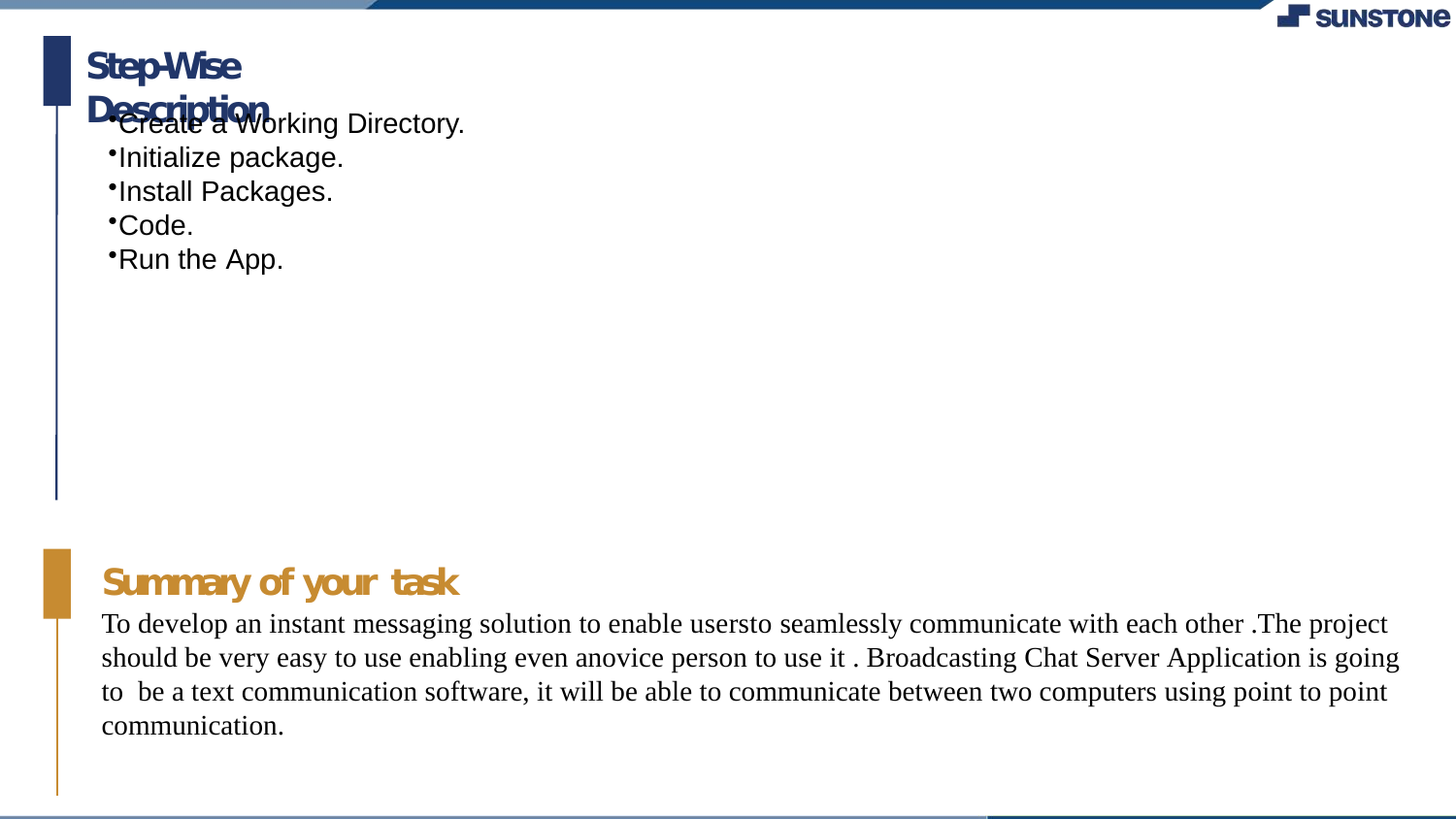

# Step-Wise Description
Create a Working Directory.
Initialize package.
Install Packages.
Code.
Run the App.

Summary of your task
To develop an instant messaging solution to enable usersto seamlessly communicate with each other .The project  should be very easy to use enabling even anovice person to use it . Broadcasting Chat Server Application is going to  be a text communication software, it will be able to communicate between two computers using point to point  communication.